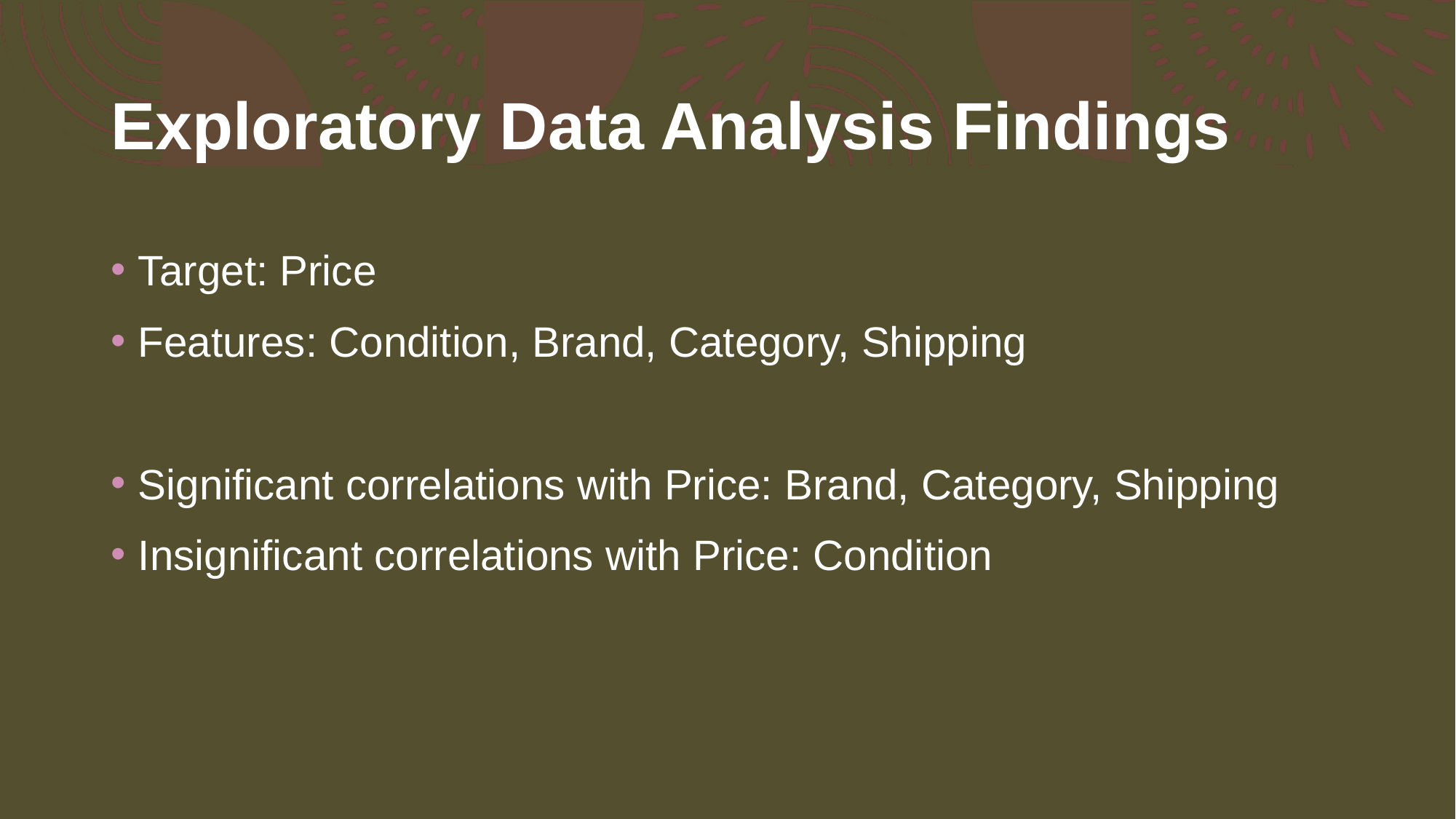

# Exploratory Data Analysis Findings
Target: Price
Features: Condition, Brand, Category, Shipping

Significant correlations with Price: Brand, Category, Shipping
Insignificant correlations with Price: Condition